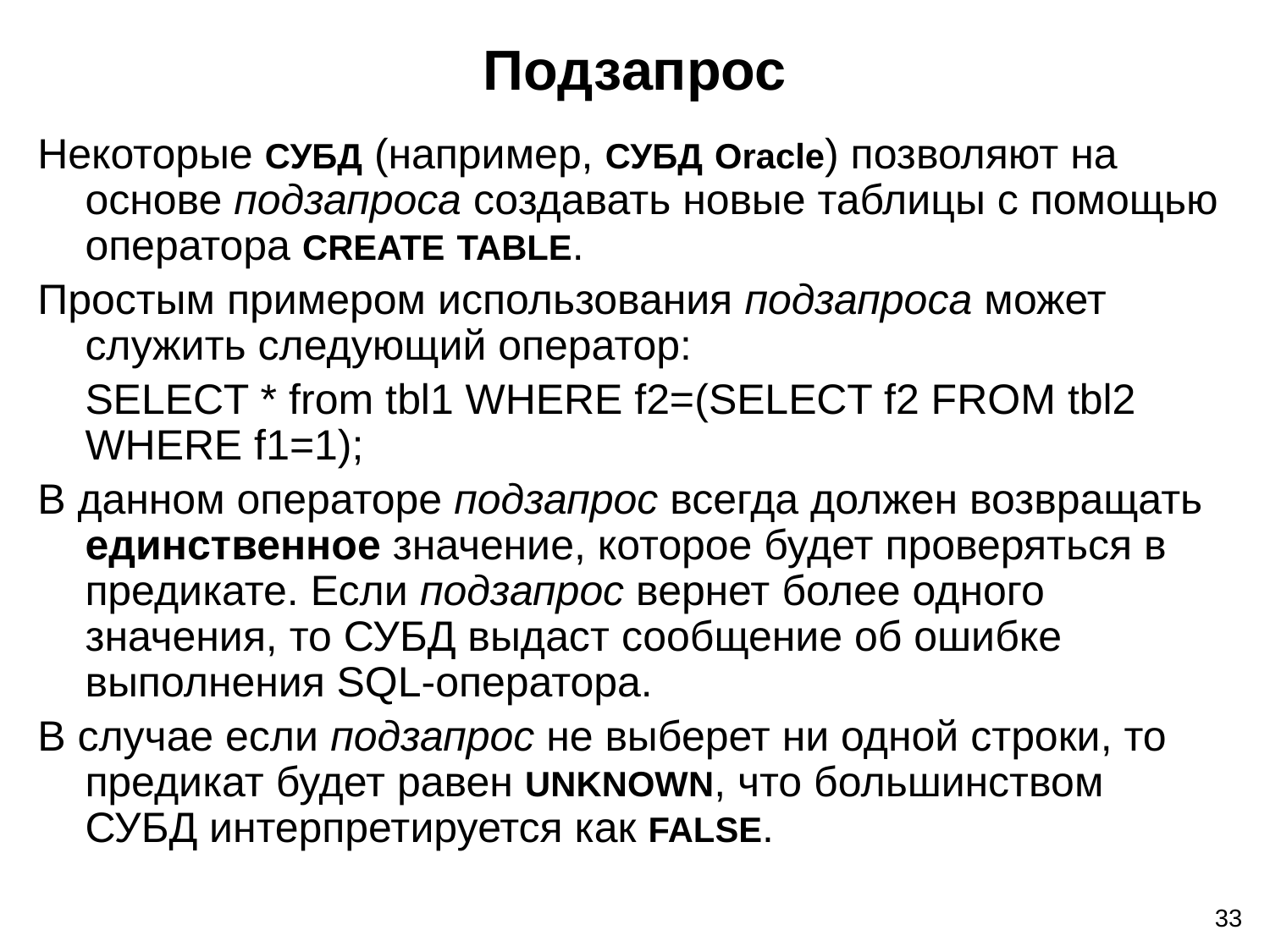

# Подзапрос
Hекоторые СУБД (например, СУБД Oracle) позволяют на основе подзапроса создавать новые таблицы с помощью оператора CREATE TABLE.
Простым примером использования подзапроса может служить следующий оператор:
	SELECT * from tbl1 WHERE f2=(SELECT f2 FROM tbl2 WHERE f1=1);
В данном операторе подзапрос всегда должен возвращать единственное значение, которое будет проверяться в предикате. Если подзапрос вернет более одного значения, то СУБД выдаст сообщение об ошибке выполнения SQL-оператора.
В случае если подзапрос не выберет ни одной строки, то предикат будет равен UNKNOWN, что большинством СУБД интерпретируется как FALSE.
33